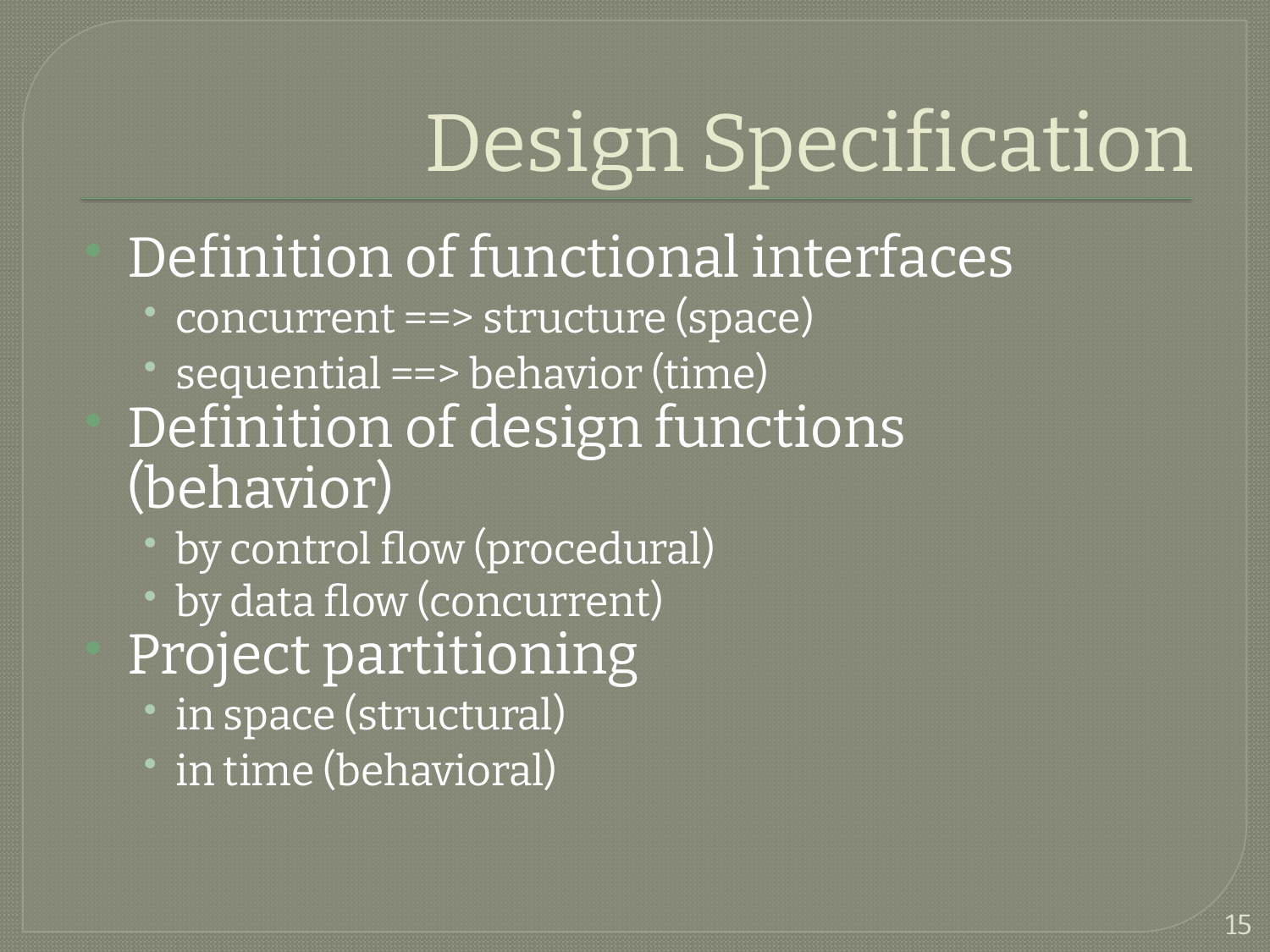

# Design Specification
Definition of functional interfaces
concurrent ==> structure (space)
sequential ==> behavior (time)
Definition of design functions (behavior)
by control flow (procedural)
by data flow (concurrent)
Project partitioning
in space (structural)
in time (behavioral)
15